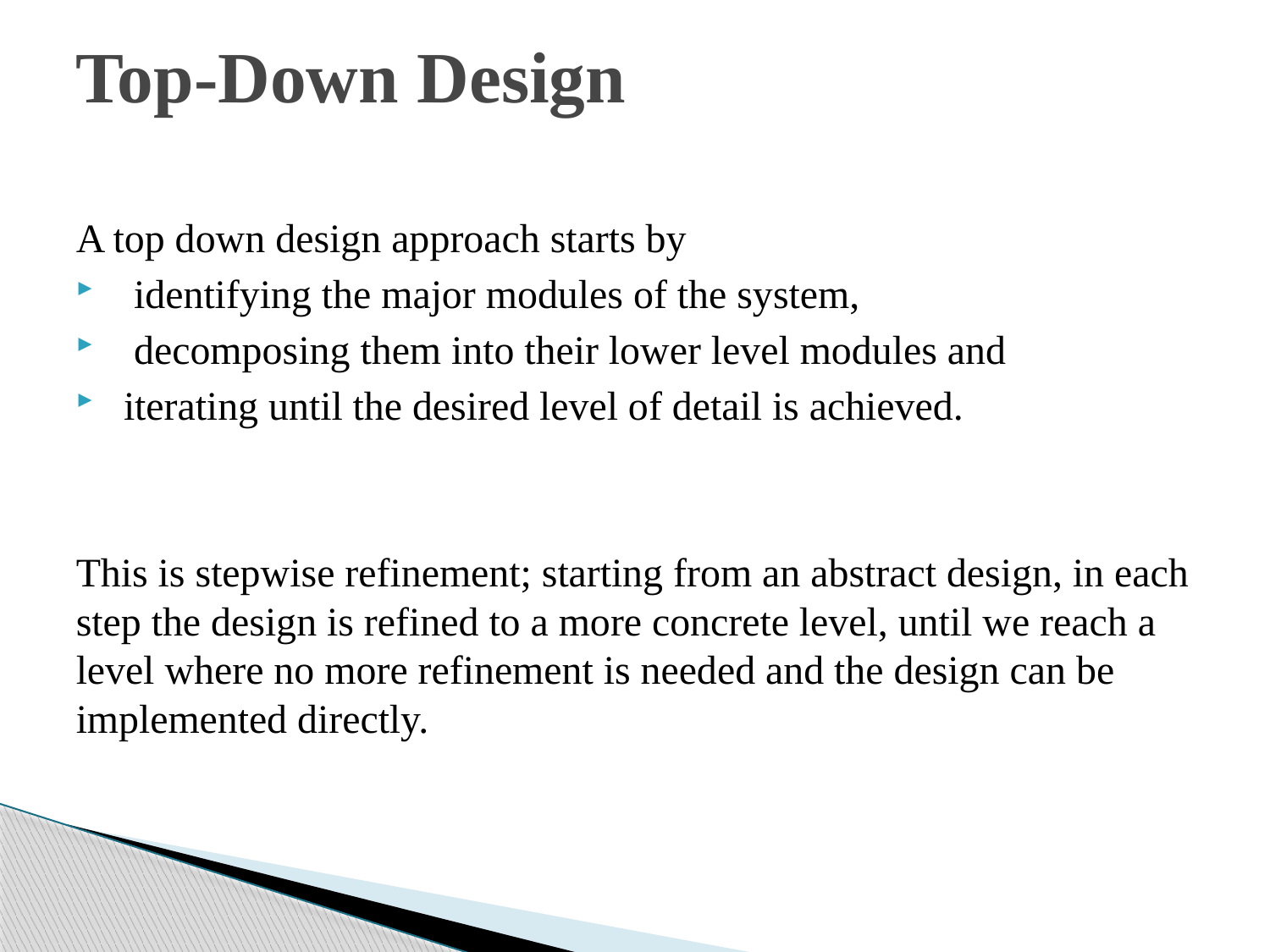

# Top-Down Design
A top down design approach starts by
 identifying the major modules of the system,
 decomposing them into their lower level modules and
iterating until the desired level of detail is achieved.

This is stepwise refinement; starting from an abstract design, in each step the design is refined to a more concrete level, until we reach a level where no more refinement is needed and the design can be implemented directly.